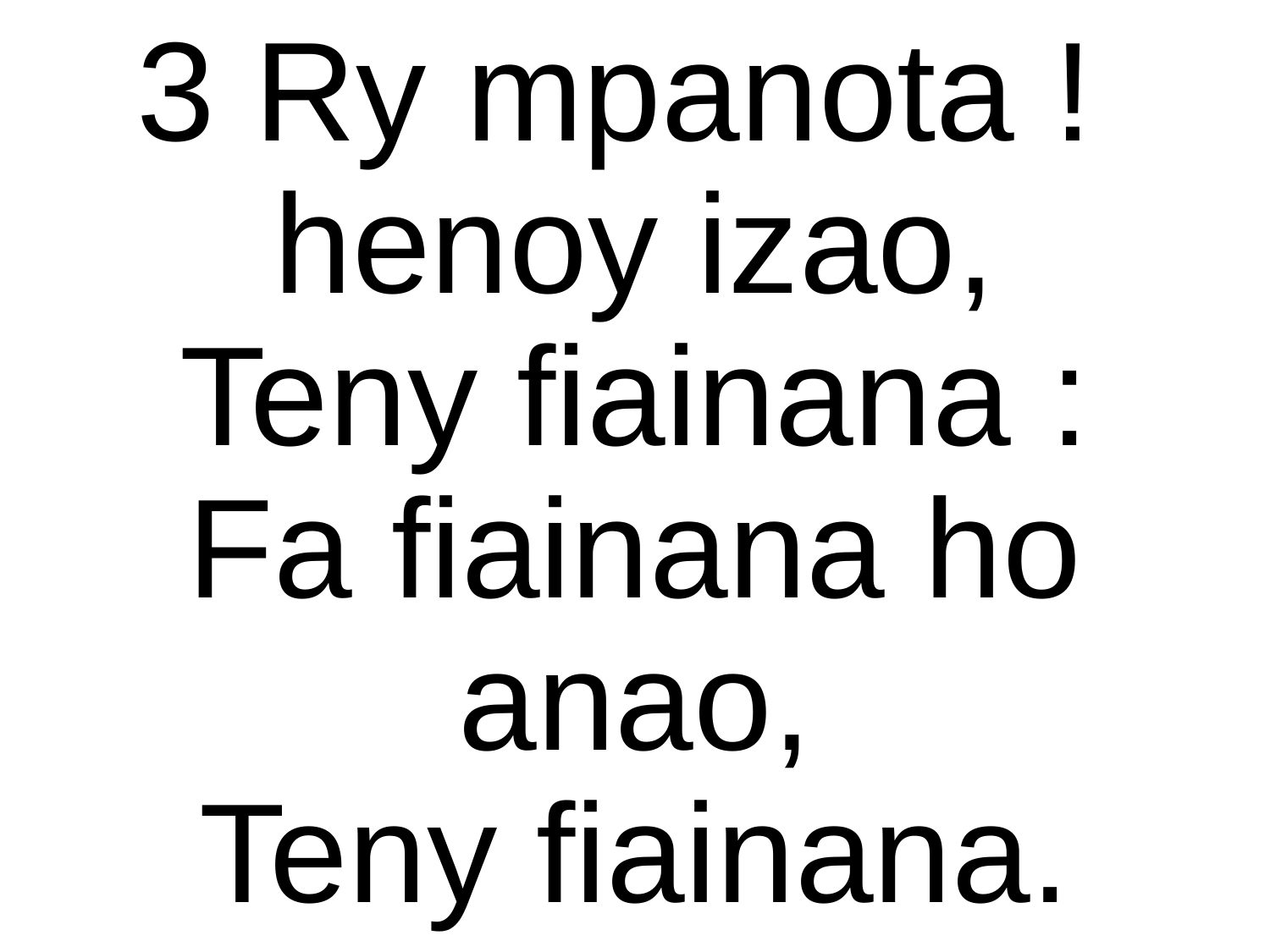

3 Ry mpanota !
henoy izao,
Teny fiainana :
Fa fiainana ho anao,
Teny fiainana.